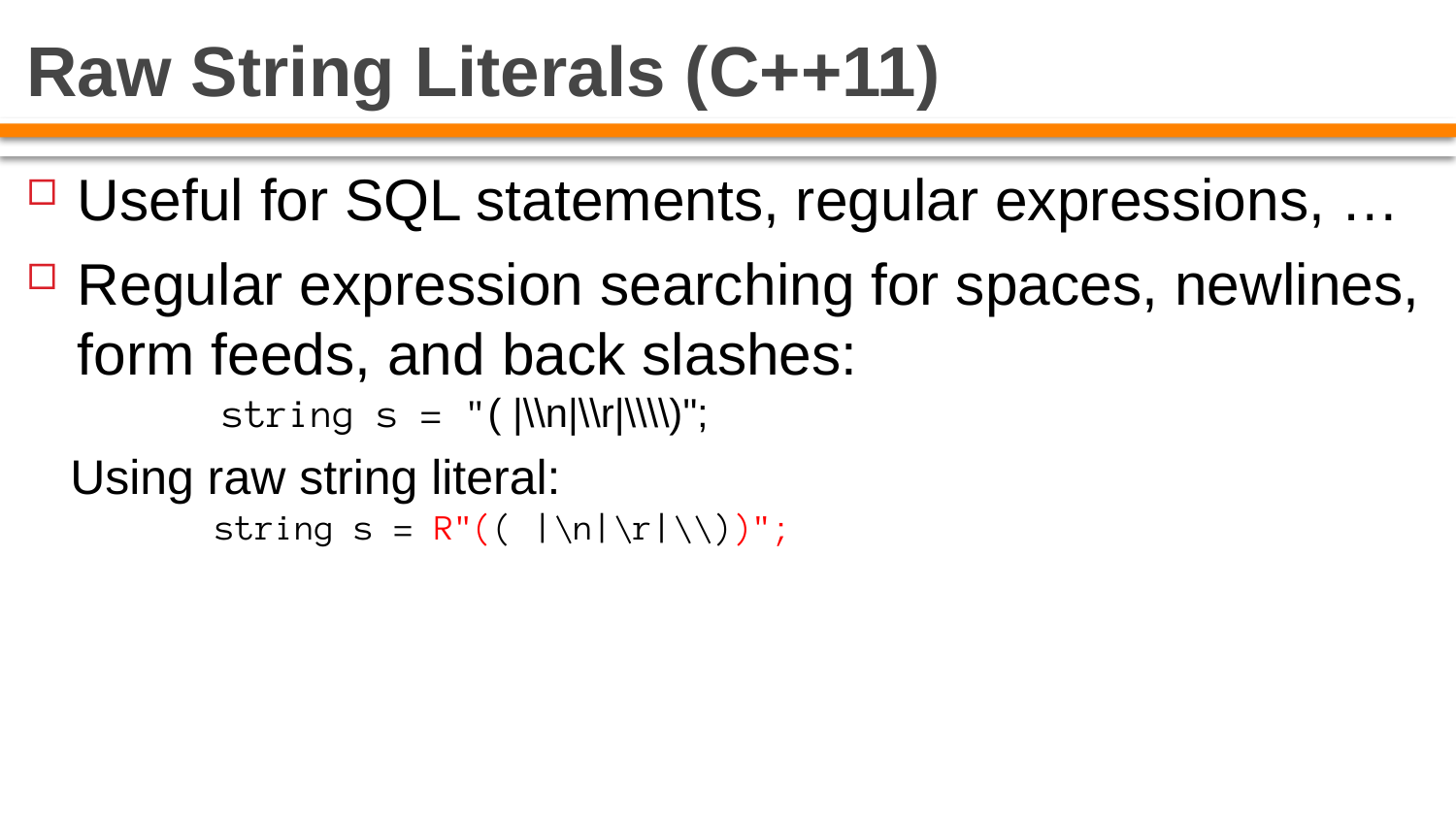

# Raw String Literals (C++11)
Useful for SQL statements, regular expressions, …
Regular expression searching for spaces, newlines, form feeds, and back slashes:
	string s = "( |\\n|\\r|\\\\)";
Using raw string literal:
	string s = R"(( |\n|\r|\\))";